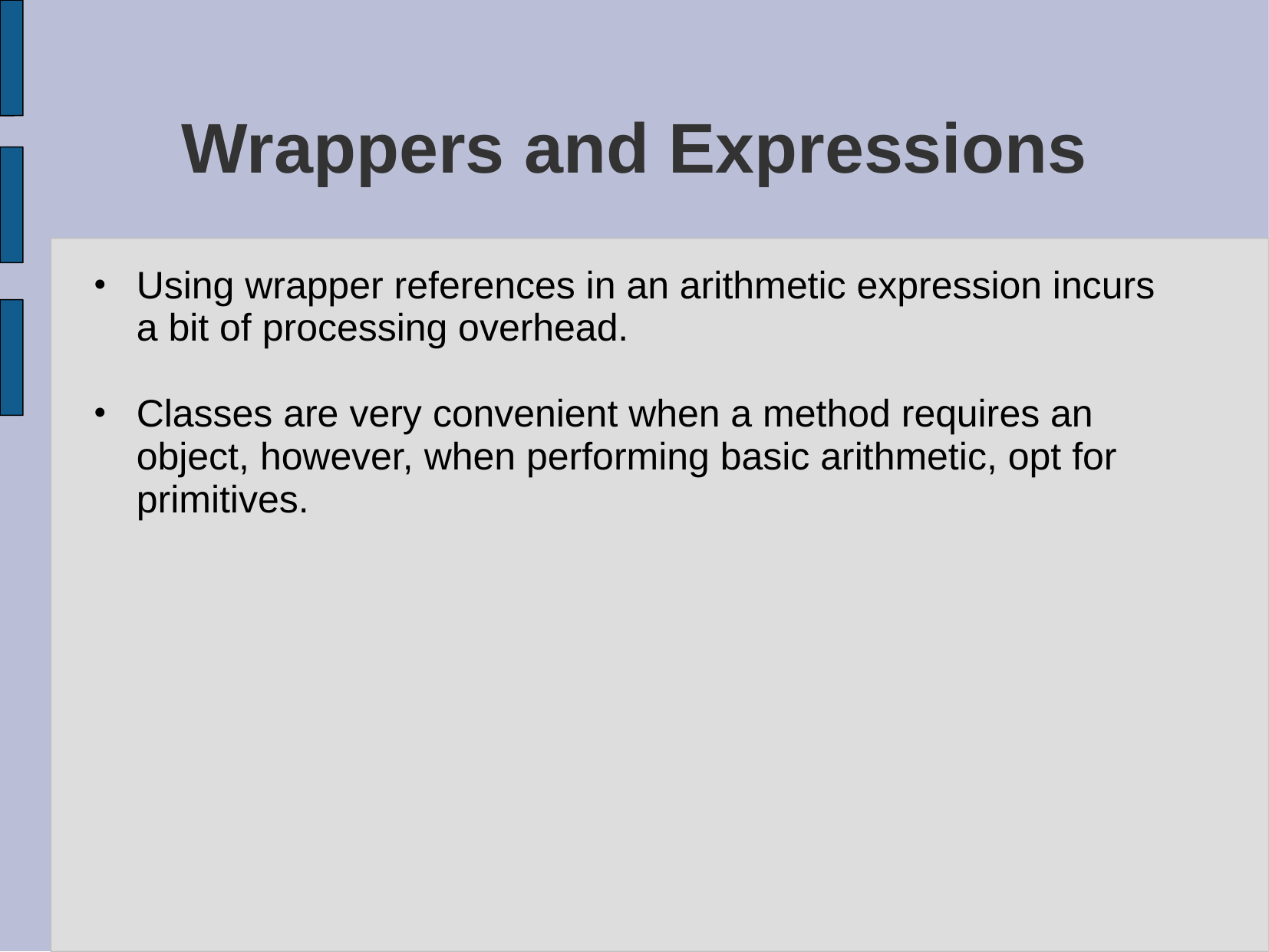

# Wrappers and Expressions
Using wrapper references in an arithmetic expression incurs a bit of processing overhead.

Classes are very convenient when a method requires an object, however, when performing basic arithmetic, opt for primitives.